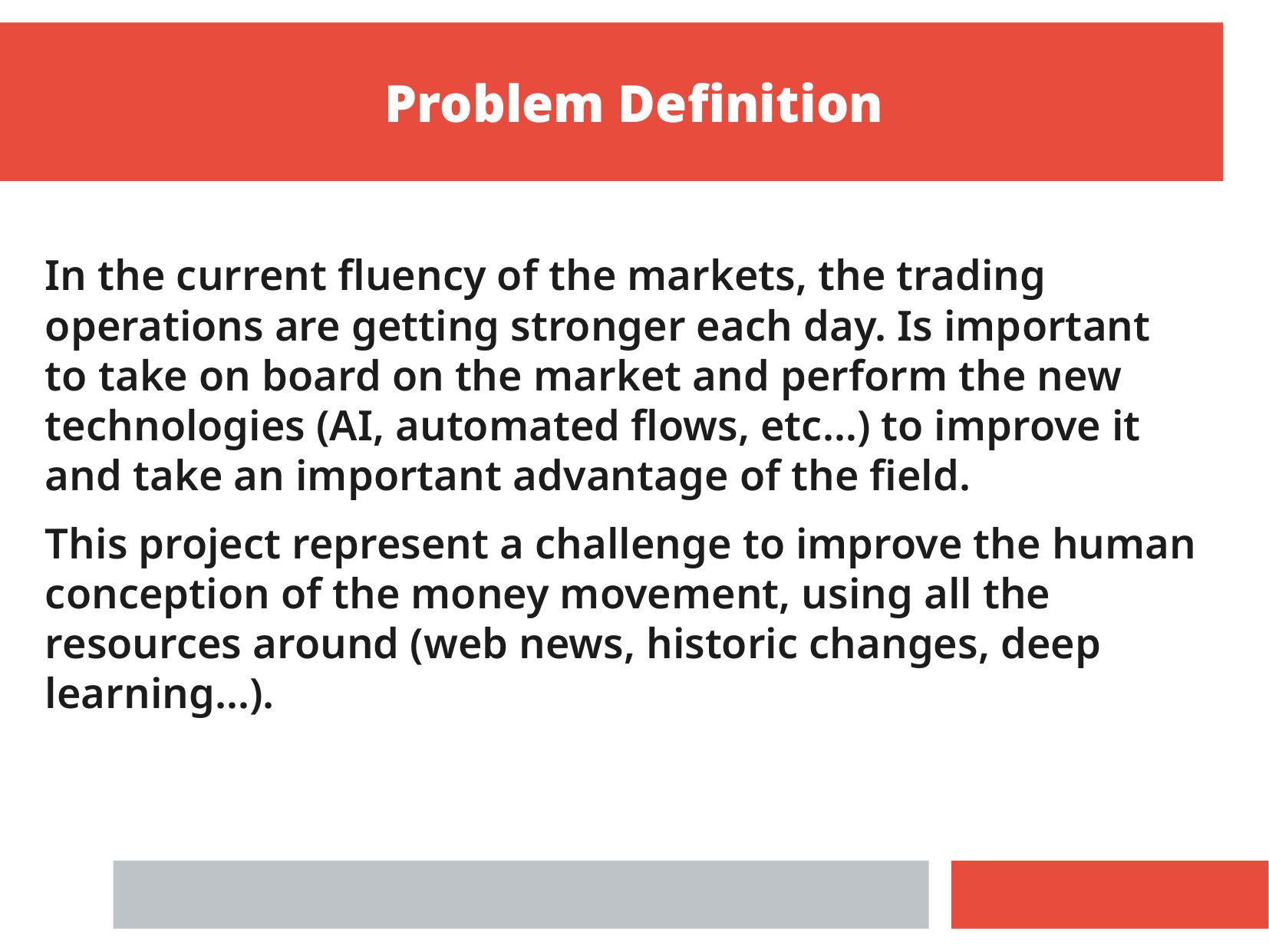

Problem Definition
In the current fluency of the markets, the trading operations are getting stronger each day. Is important to take on board on the market and perform the new technologies (AI, automated flows, etc…) to improve it and take an important advantage of the field.
This project represent a challenge to improve the human conception of the money movement, using all the resources around (web news, historic changes, deep learning…).